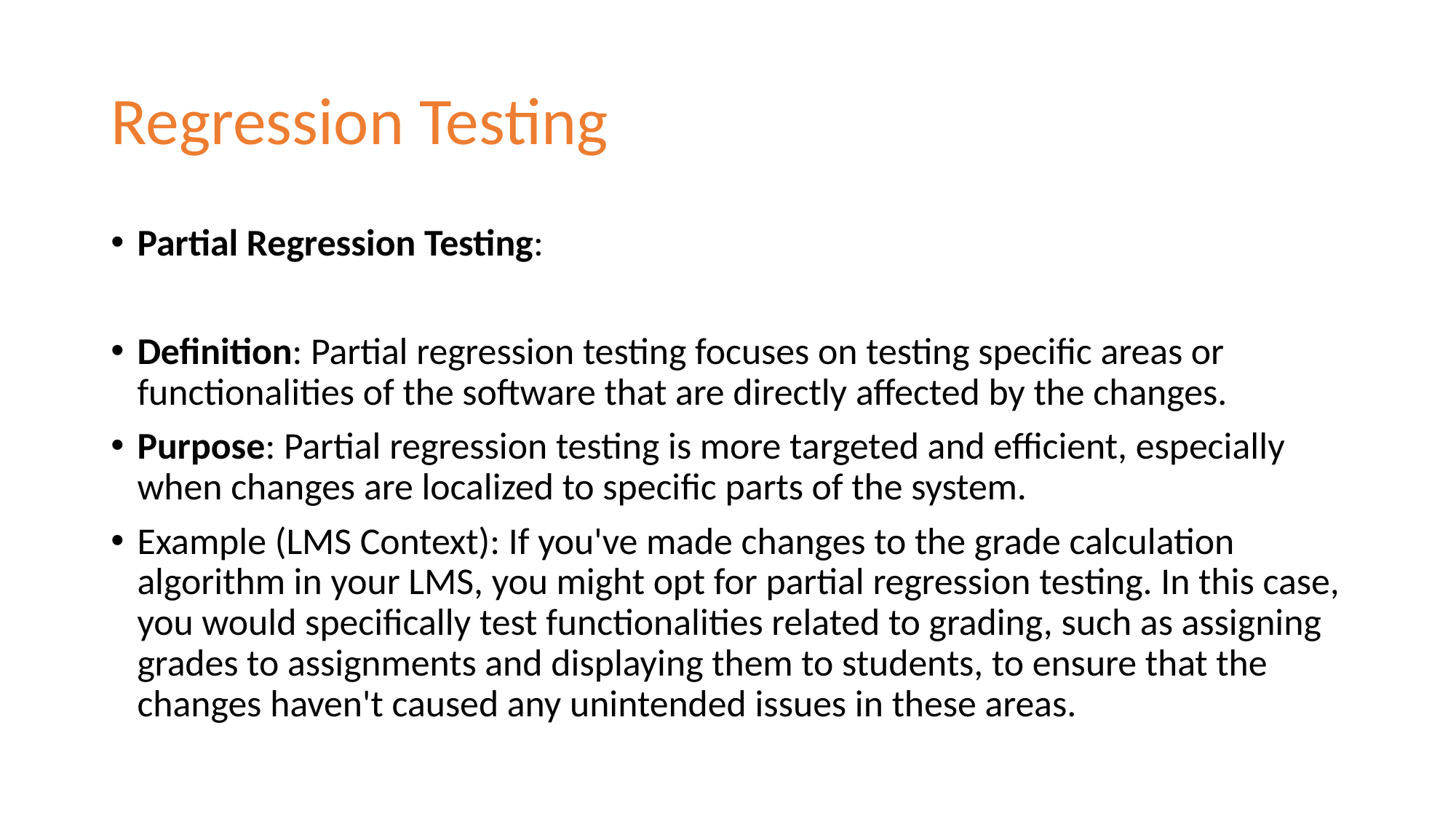

# Regression Testing
Partial Regression Testing:

Definition: Partial regression testing focuses on testing specific areas or functionalities of the software that are directly affected by the changes.
Purpose: Partial regression testing is more targeted and efficient, especially when changes are localized to specific parts of the system.
Example (LMS Context): If you've made changes to the grade calculation algorithm in your LMS, you might opt for partial regression testing. In this case, you would specifically test functionalities related to grading, such as assigning grades to assignments and displaying them to students, to ensure that the changes haven't caused any unintended issues in these areas.